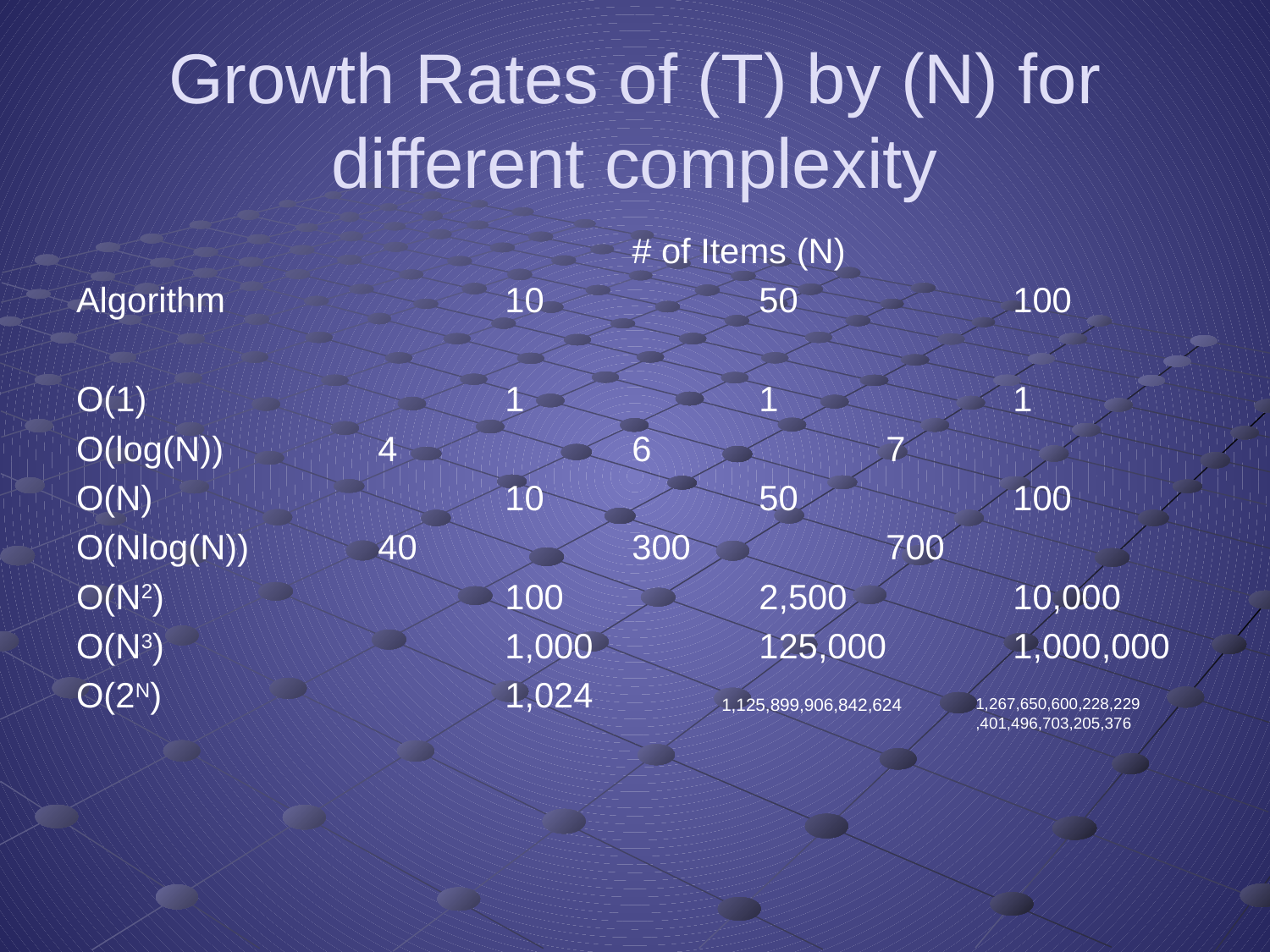

# Growth Rates of (T) by (N) for different complexity
					# of Items (N)
Algorithm     		10		50		100

O(1)			1		1		1
O(log(N))		4		6		7
O(N)			10		50		100
O(Nlog(N))		40		300		700
O(N2)			100		2,500		10,000
O(N3)			1,000		125,000	1,000,000
O(2N)			1,024
1,125,899,906,842,624
1,267,650,600,228,229,401,496,703,205,376